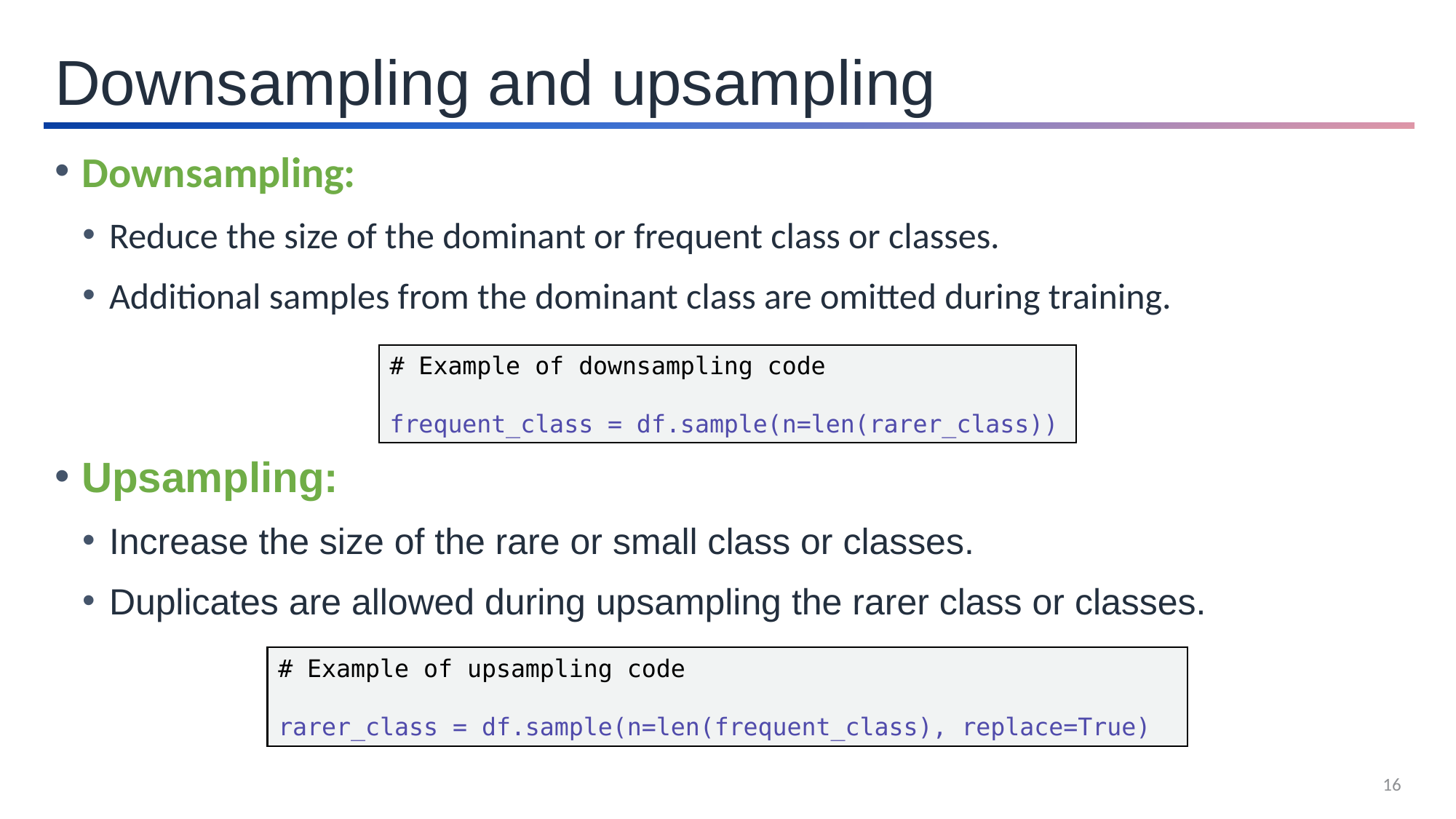

Downsampling and upsampling
Downsampling:
Reduce the size of the dominant or frequent class or classes.
Additional samples from the dominant class are omitted during training.
# Example of downsampling code

frequent_class = df.sample(n=len(rarer_class))
Upsampling:
Increase the size of the rare or small class or classes.
Duplicates are allowed during upsampling the rarer class or classes.
# Example of upsampling code

rarer_class = df.sample(n=len(frequent_class), replace=True)
16